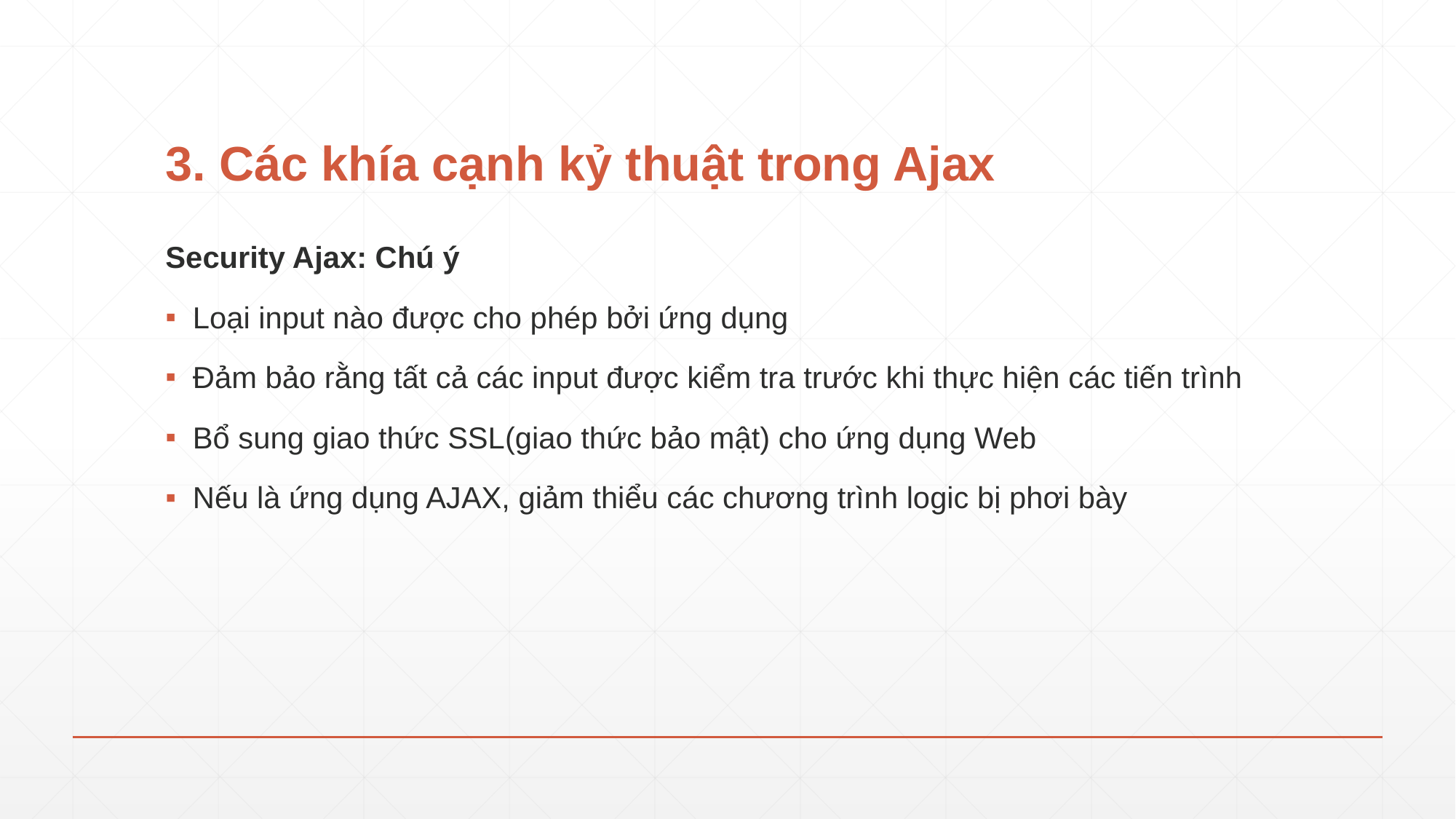

# 3. Các khía cạnh kỷ thuật trong Ajax
Security Ajax: Chú ý
Loại input nào được cho phép bởi ứng dụng
Đảm bảo rằng tất cả các input được kiểm tra trước khi thực hiện các tiến trình
Bổ sung giao thức SSL(giao thức bảo mật) cho ứng dụng Web
Nếu là ứng dụng AJAX, giảm thiểu các chương trình logic bị phơi bày